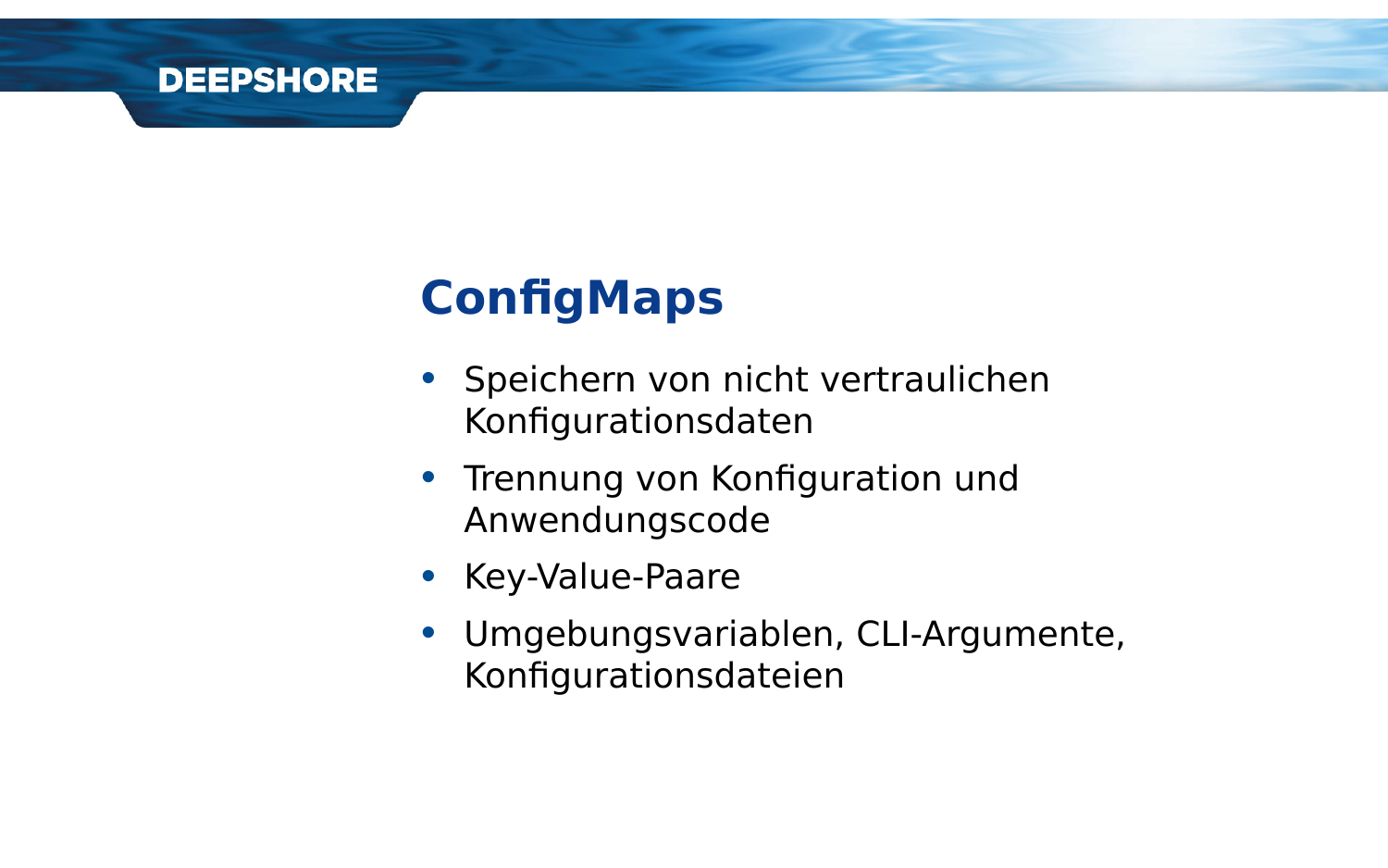

# ConfigMaps
Speichern von nicht vertraulichen Konfigurationsdaten
Trennung von Konfiguration und Anwendungscode
Key-Value-Paare
Umgebungsvariablen, CLI-Argumente, Konfigurationsdateien